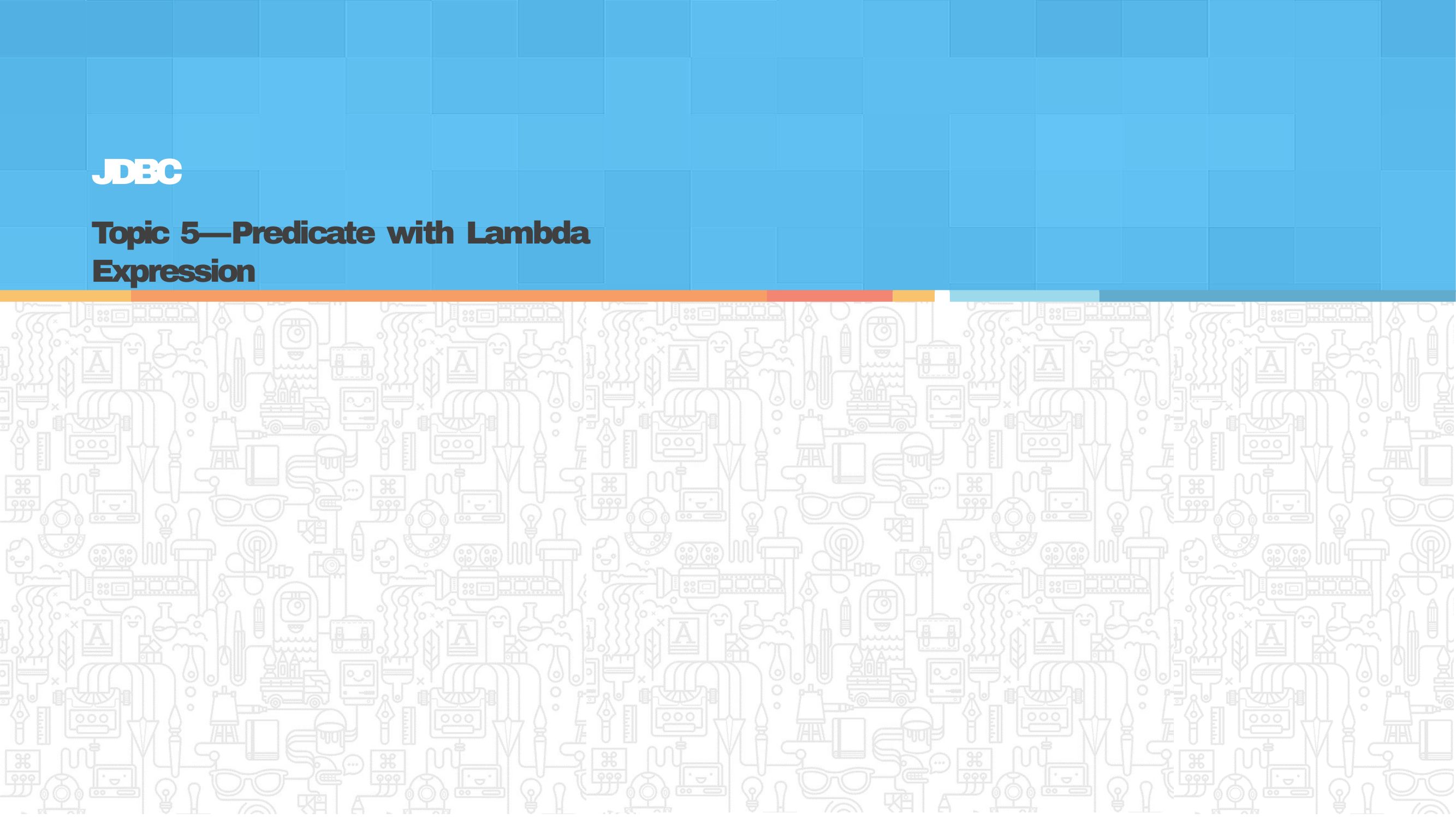

# JDBC
Topic 5—Predicate with Lambda Expression